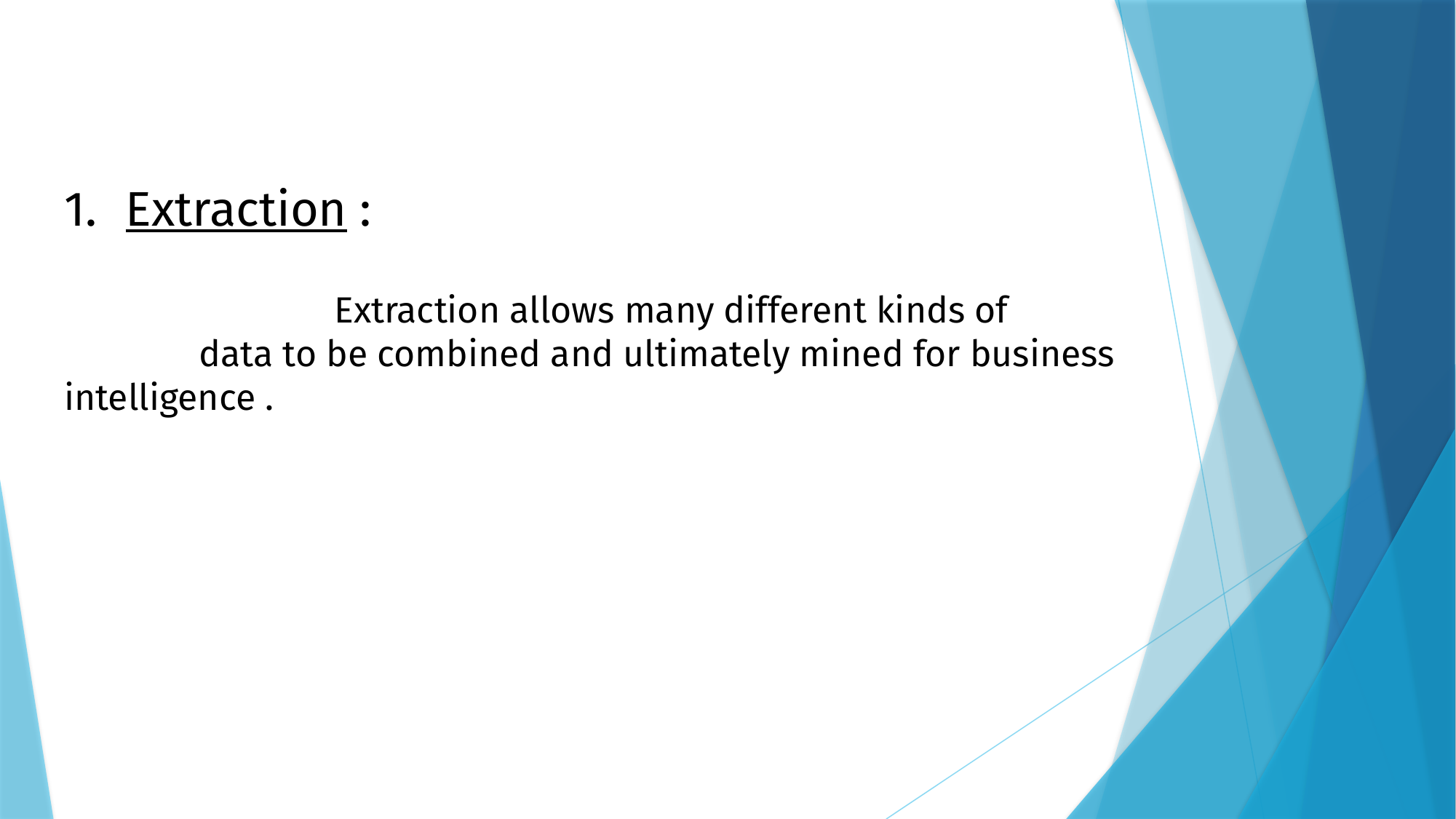

Extraction :

                            Extraction allows many different kinds of                           data to be combined and ultimately mined for business intelligence .